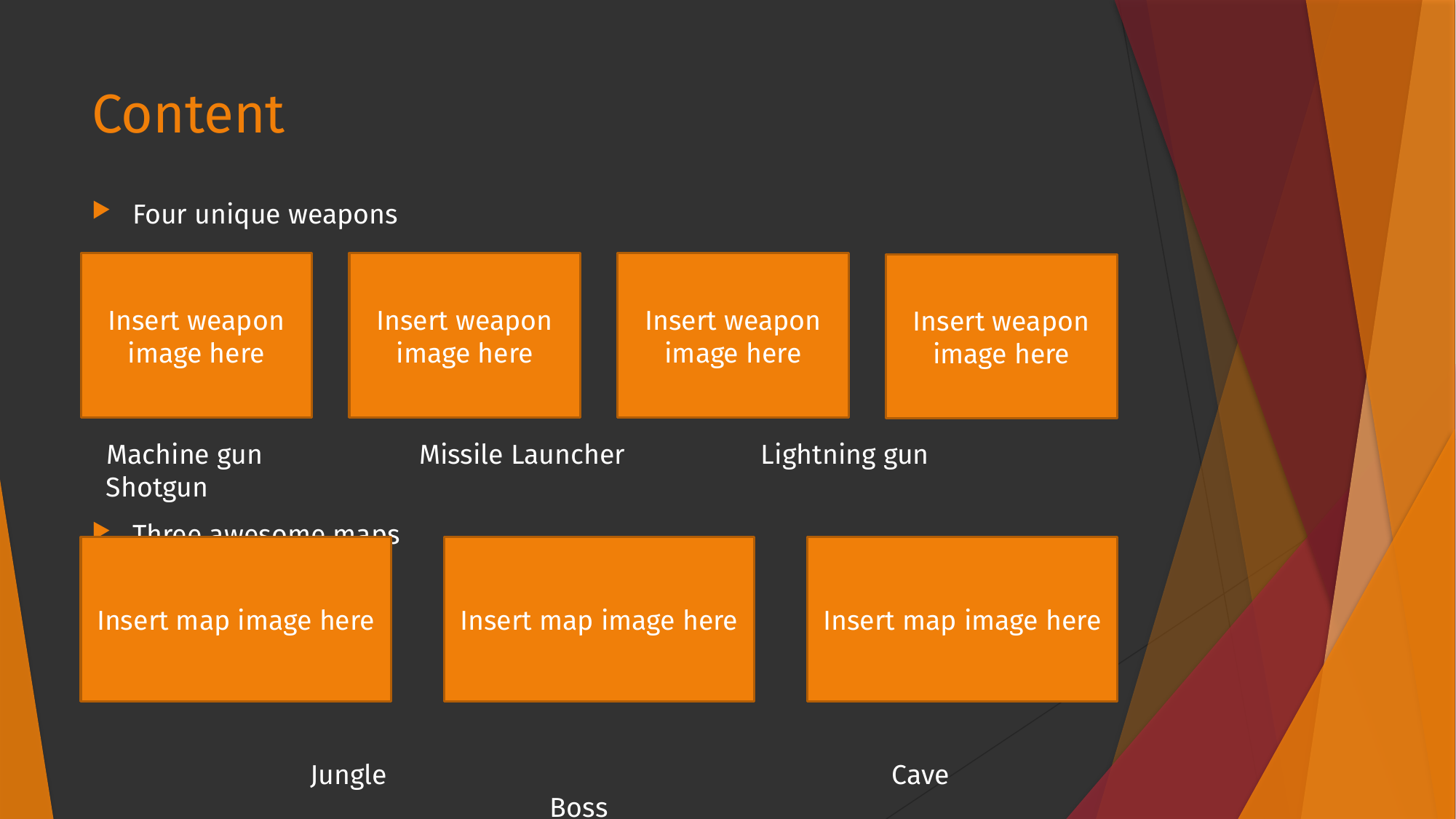

# Content
Four unique weapons

  Machine gun		Missile Launcher		  Lightning gun		      Shotgun
Three awesome maps

		Jungle					     Cave						   Boss
Insert weapon image here
Insert weapon image here
Insert weapon image here
Insert weapon image here
Insert map image here
Insert map image here
Insert map image here